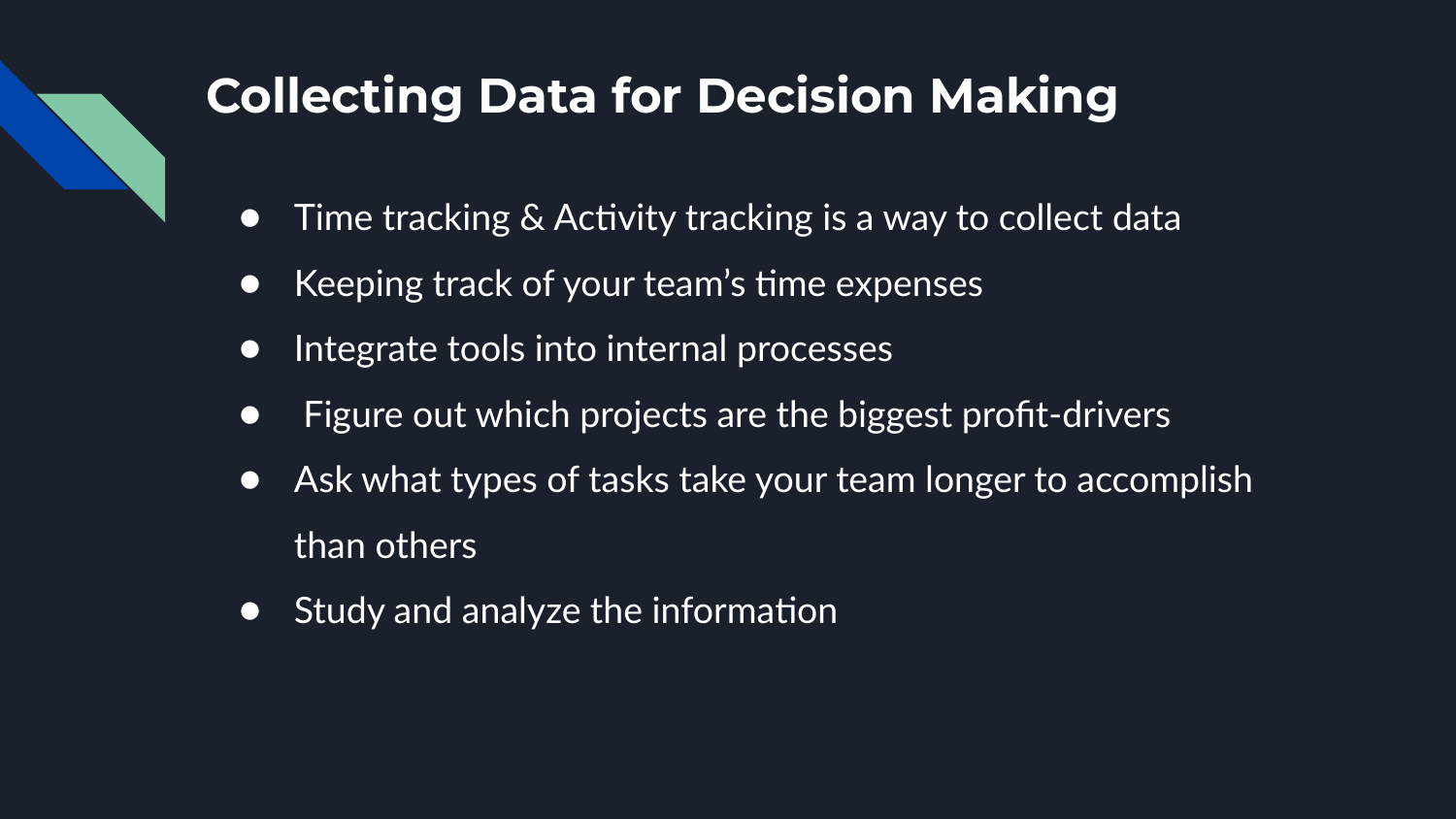

# Collecting Data for Decision Making
Time tracking & Activity tracking is a way to collect data
Keeping track of your team’s time expenses
Integrate tools into internal processes
 Figure out which projects are the biggest profit-drivers
Ask what types of tasks take your team longer to accomplish than others
Study and analyze the information